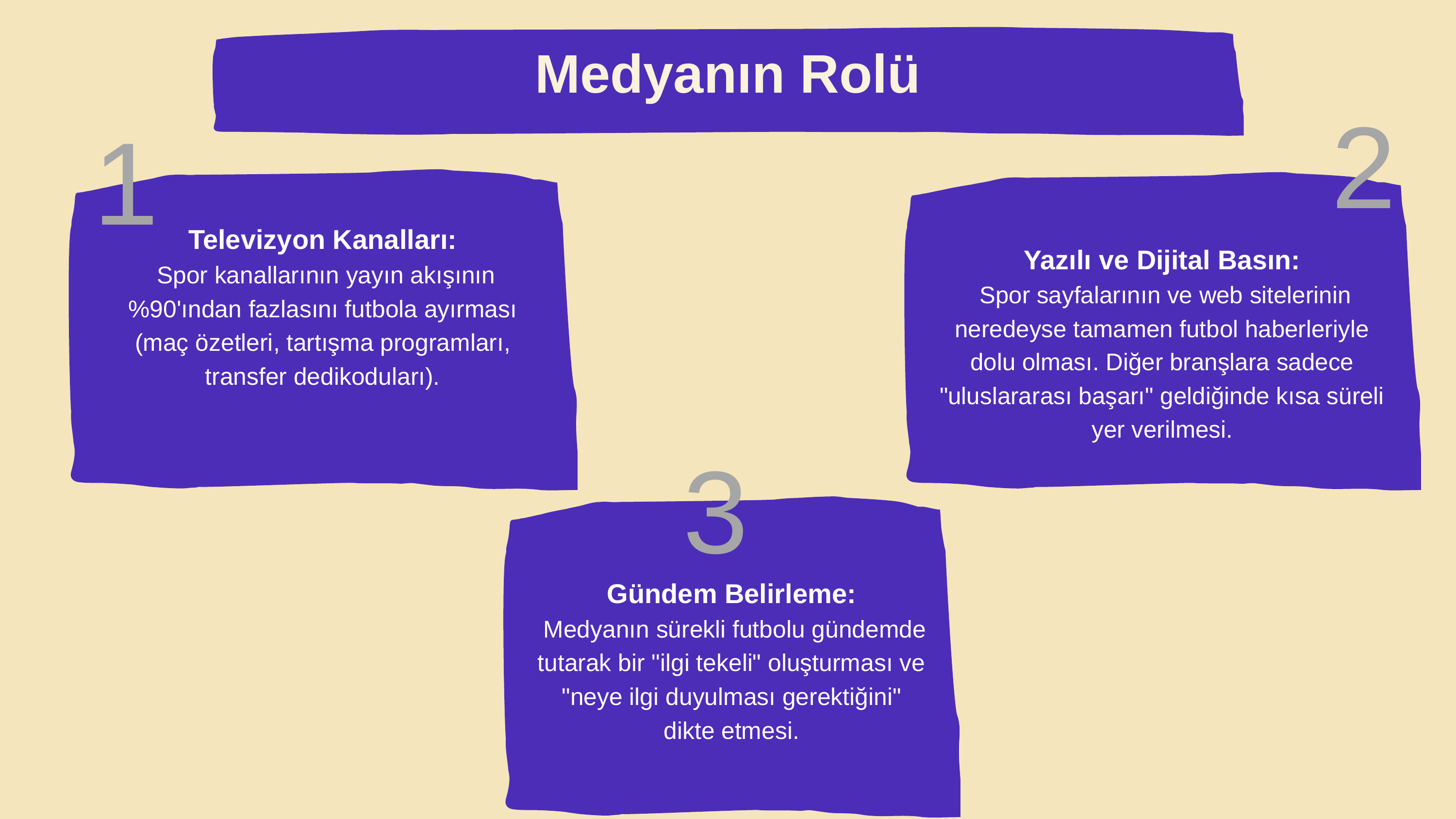

Medyanın Rolü
2
1

Televizyon Kanalları:
 Spor kanallarının yayın akışının %90'ından fazlasını futbola ayırması (maç özetleri, tartışma programları, transfer dedikoduları).
Yazılı ve Dijital Basın:
 Spor sayfalarının ve web sitelerinin neredeyse tamamen futbol haberleriyle dolu olması. Diğer branşlara sadece "uluslararası başarı" geldiğinde kısa süreli yer verilmesi.
3

Gündem Belirleme:
 Medyanın sürekli futbolu gündemde tutarak bir "ilgi tekeli" oluşturması ve "neye ilgi duyulması gerektiğini" dikte etmesi.